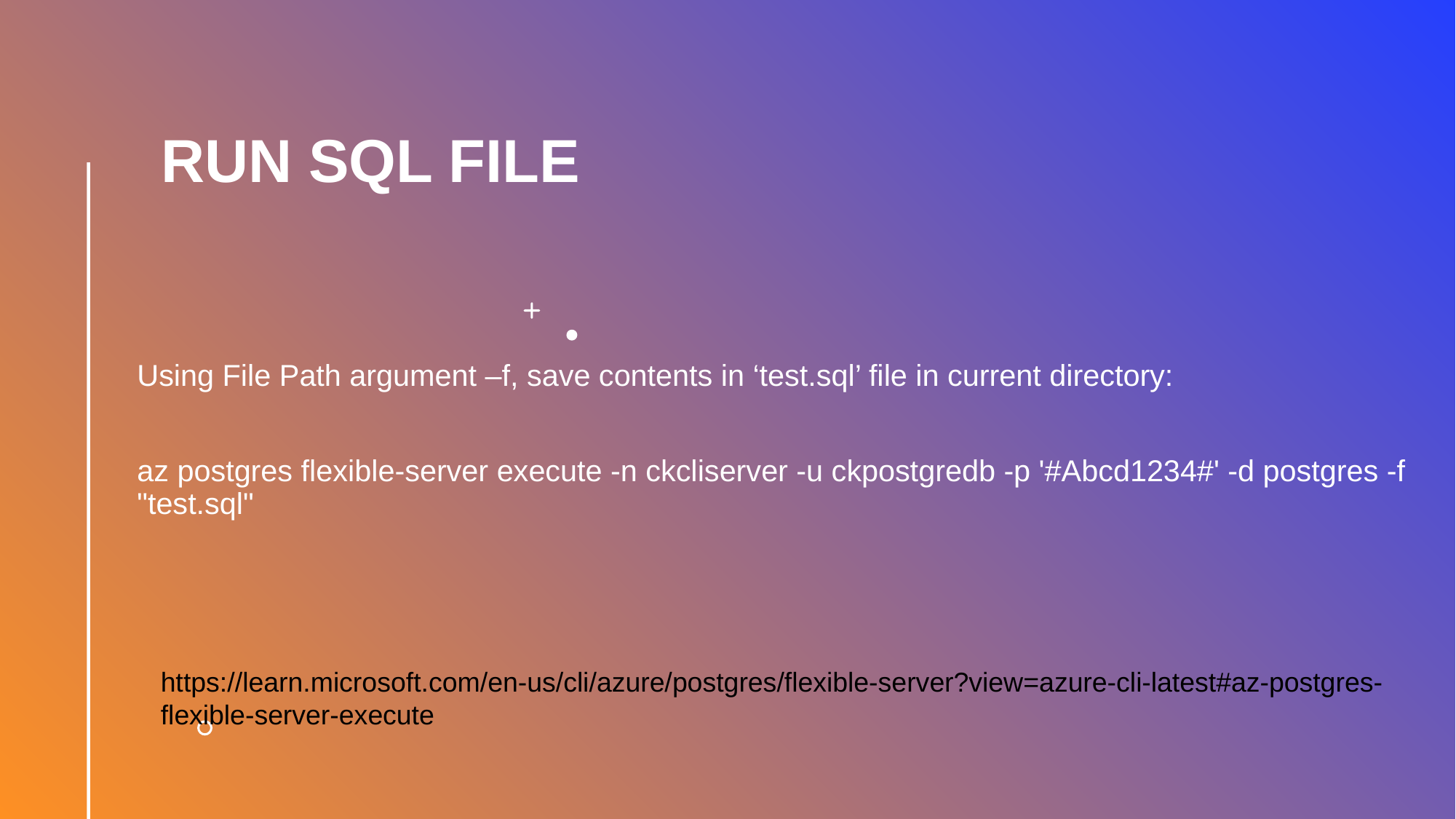

# RUN SQL FILE

Using File Path argument –f, save contents in ‘test.sql’ file in current directory:

az postgres flexible-server execute -n ckcliserver -u ckpostgredb -p '#Abcd1234#' -d postgres -f "test.sql"
https://learn.microsoft.com/en-us/cli/azure/postgres/flexible-server?view=azure-cli-latest#az-postgres-flexible-server-execute